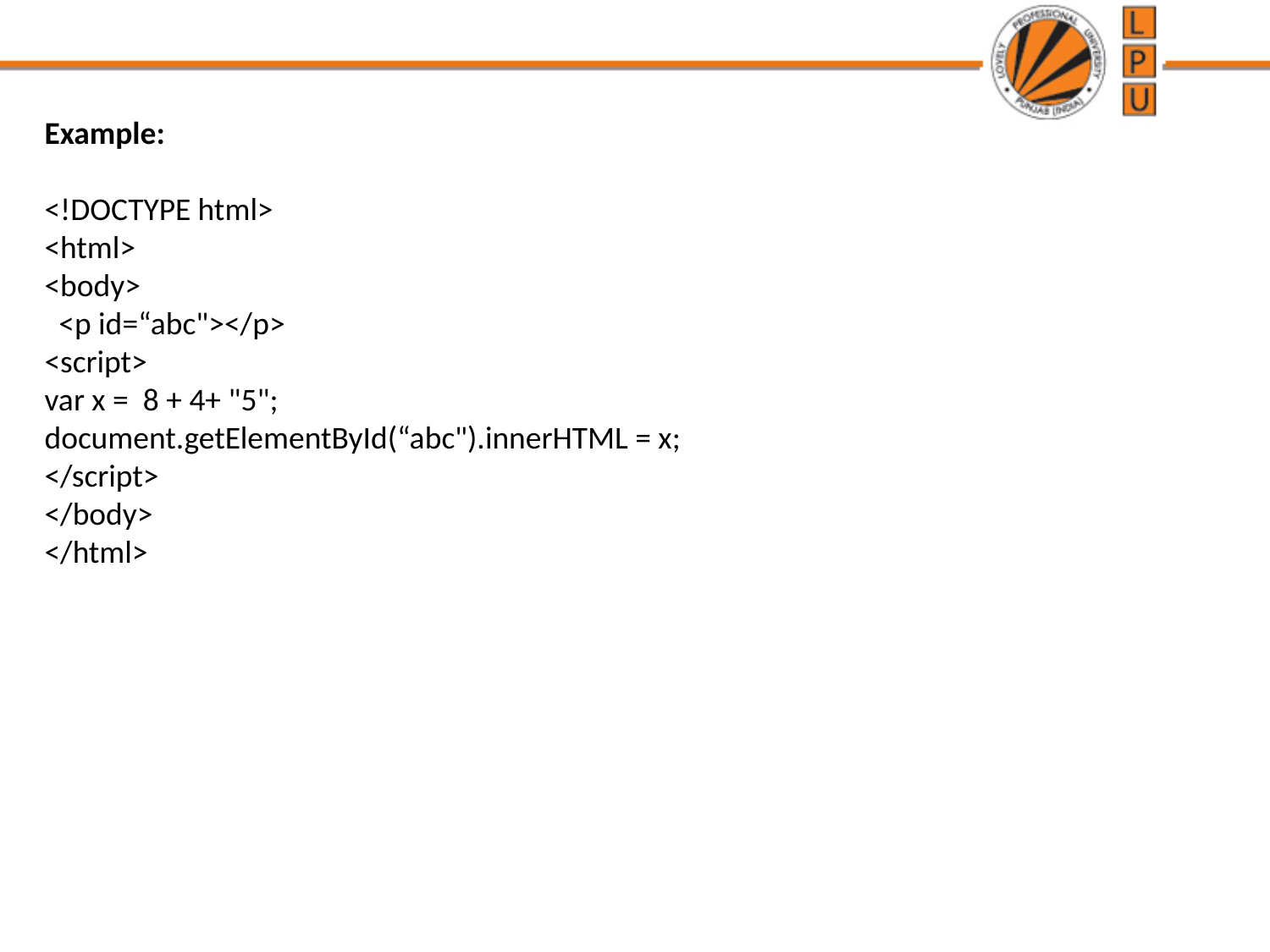

Example:

<!DOCTYPE html>
<html>
<body>
  <p id=“abc"></p>
<script>
var x =  8 + 4+ "5";
document.getElementById(“abc").innerHTML = x;
</script>
</body>
</html>